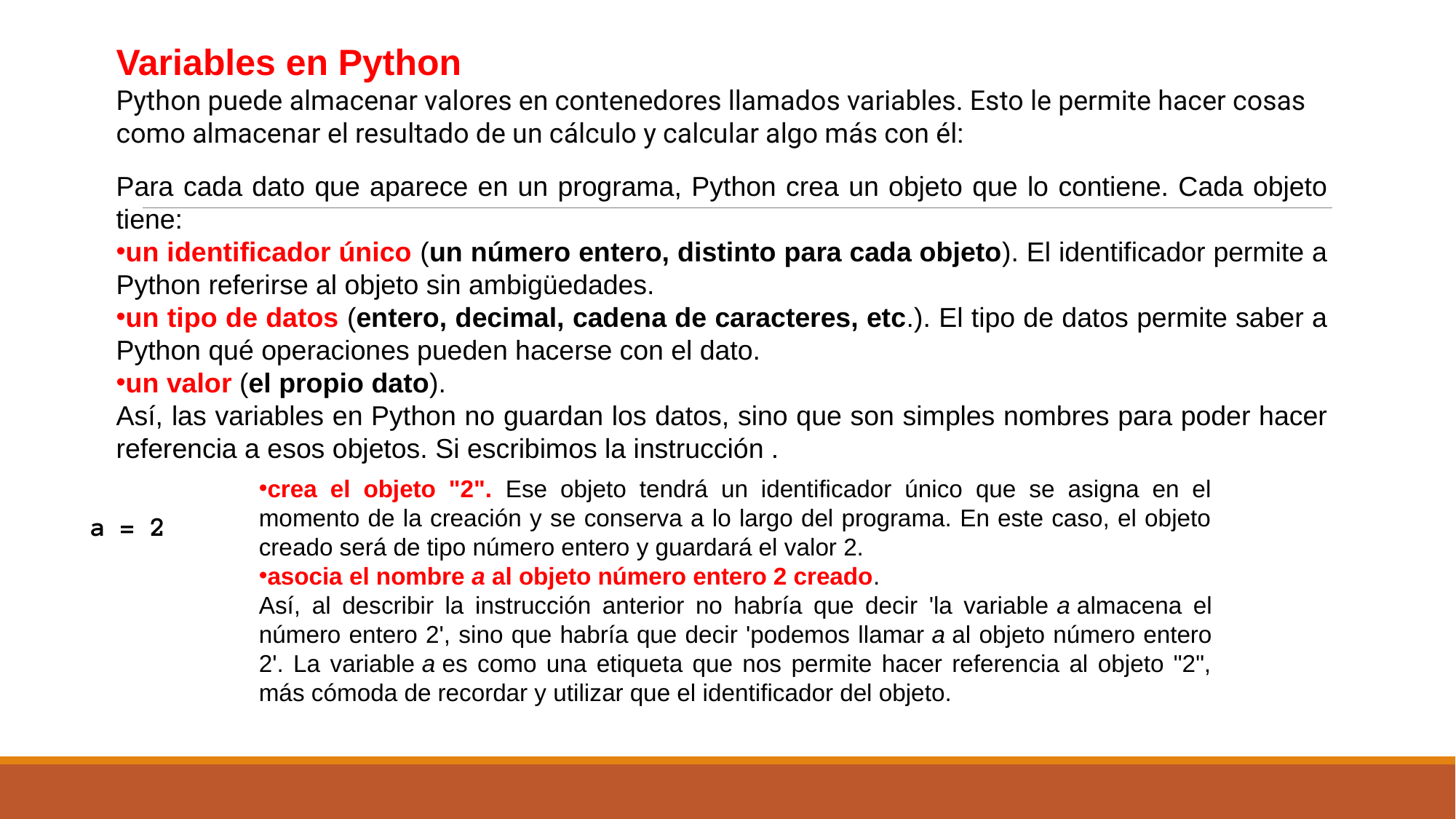

Variables en Python
Python puede almacenar valores en contenedores llamados variables. Esto le permite hacer cosas como almacenar el resultado de un cálculo y calcular algo más con él:
Para cada dato que aparece en un programa, Python crea un objeto que lo contiene. Cada objeto tiene:
un identificador único (un número entero, distinto para cada objeto). El identificador permite a Python referirse al objeto sin ambigüedades.
un tipo de datos (entero, decimal, cadena de caracteres, etc.). El tipo de datos permite saber a Python qué operaciones pueden hacerse con el dato.
un valor (el propio dato).
Así, las variables en Python no guardan los datos, sino que son simples nombres para poder hacer referencia a esos objetos. Si escribimos la instrucción .
crea el objeto "2". Ese objeto tendrá un identificador único que se asigna en el momento de la creación y se conserva a lo largo del programa. En este caso, el objeto creado será de tipo número entero y guardará el valor 2.
asocia el nombre a al objeto número entero 2 creado.
Así, al describir la instrucción anterior no habría que decir 'la variable a almacena el número entero 2', sino que habría que decir 'podemos llamar a al objeto número entero 2'. La variable a es como una etiqueta que nos permite hacer referencia al objeto "2", más cómoda de recordar y utilizar que el identificador del objeto.
a = 2